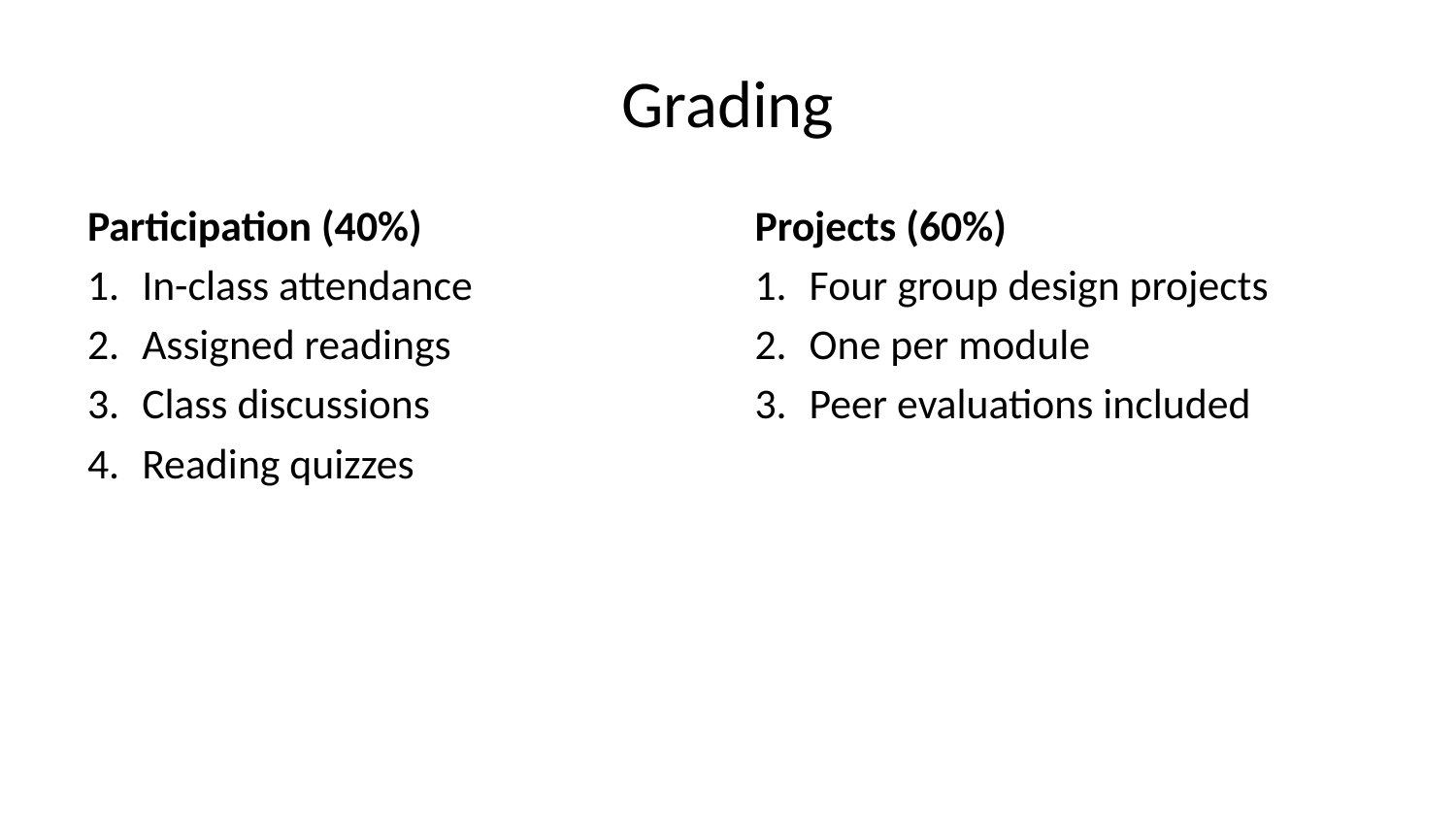

# Grading
Participation (40%)
In-class attendance
Assigned readings
Class discussions
Reading quizzes
Projects (60%)
Four group design projects
One per module
Peer evaluations included